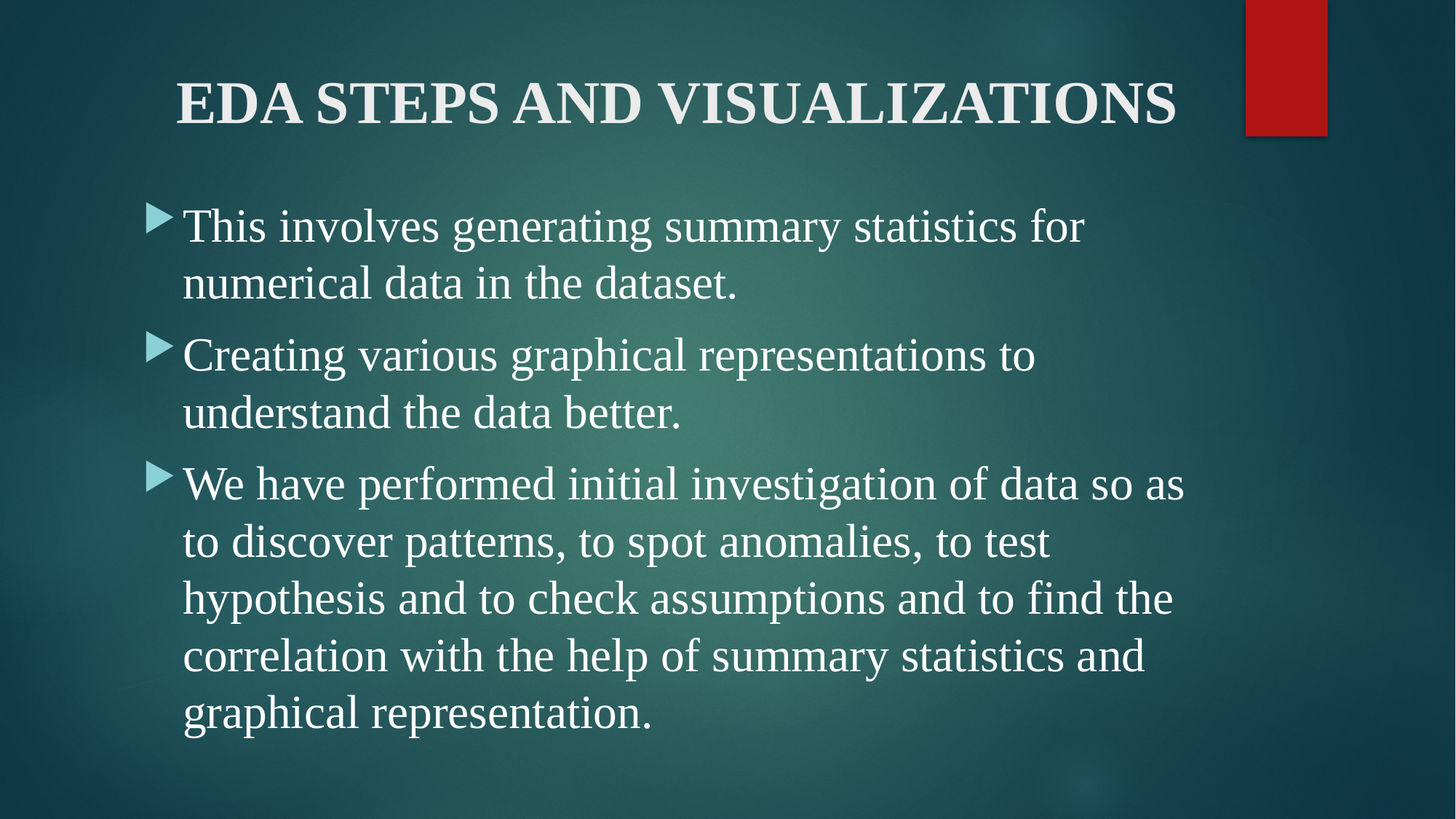

# EDA STEPS AND VISUALIZATIONS

This involves generating summary statistics for numerical data in the dataset.
Creating various graphical representations to understand the data better.
We have performed initial investigation of data so as to discover patterns, to spot anomalies, to test hypothesis and to check assumptions and to find the correlation with the help of summary statistics and graphical representation.